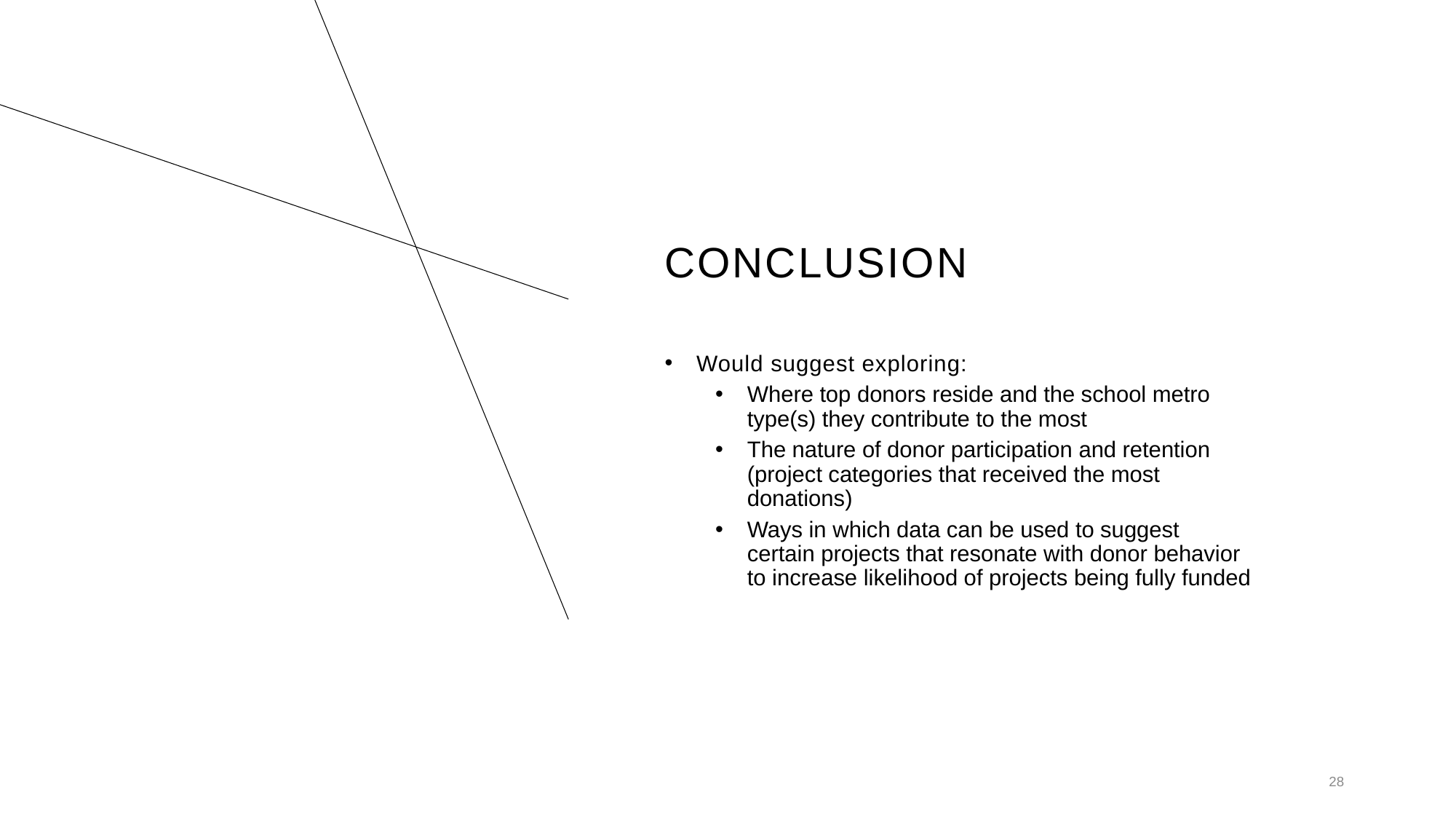

# Conclusion
Would suggest exploring:
Where top donors reside and the school metro type(s) they contribute to the most
The nature of donor participation and retention (project categories that received the most donations)
Ways in which data can be used to suggest certain projects that resonate with donor behavior to increase likelihood of projects being fully funded

28